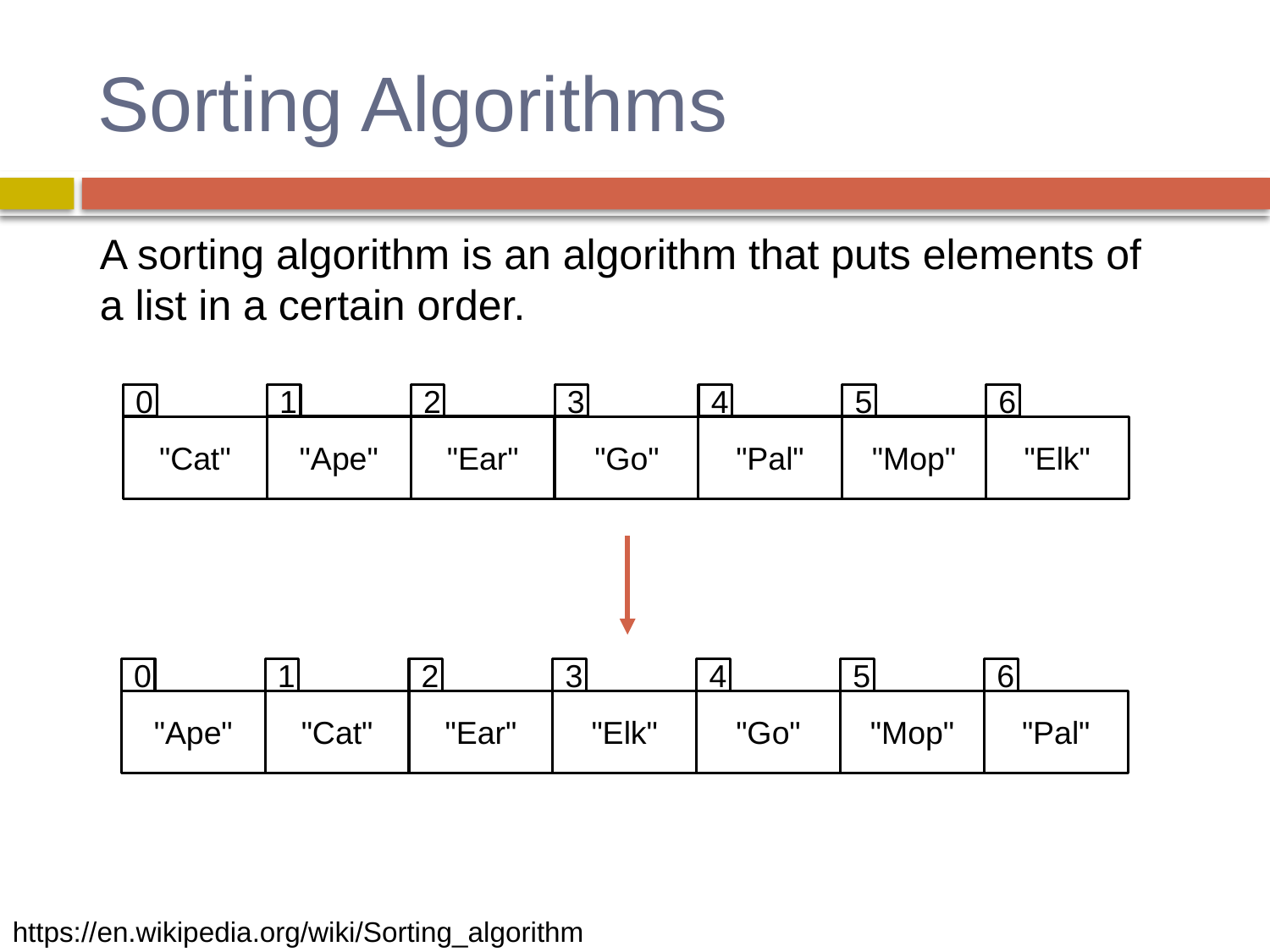

# Sorting Algorithms
A sorting algorithm is an algorithm that puts elements of a list in a certain order.
0
1
2
3
4
5
6
"Pal"
"Ape"
"Ear"
"Mop"
"Cat"
"Go"
"Elk"
0
1
2
3
4
5
6
"Ape"
"Cat"
"Ear"
"Elk"
"Go"
"Mop"
"Pal"
https://en.wikipedia.org/wiki/Sorting_algorithm